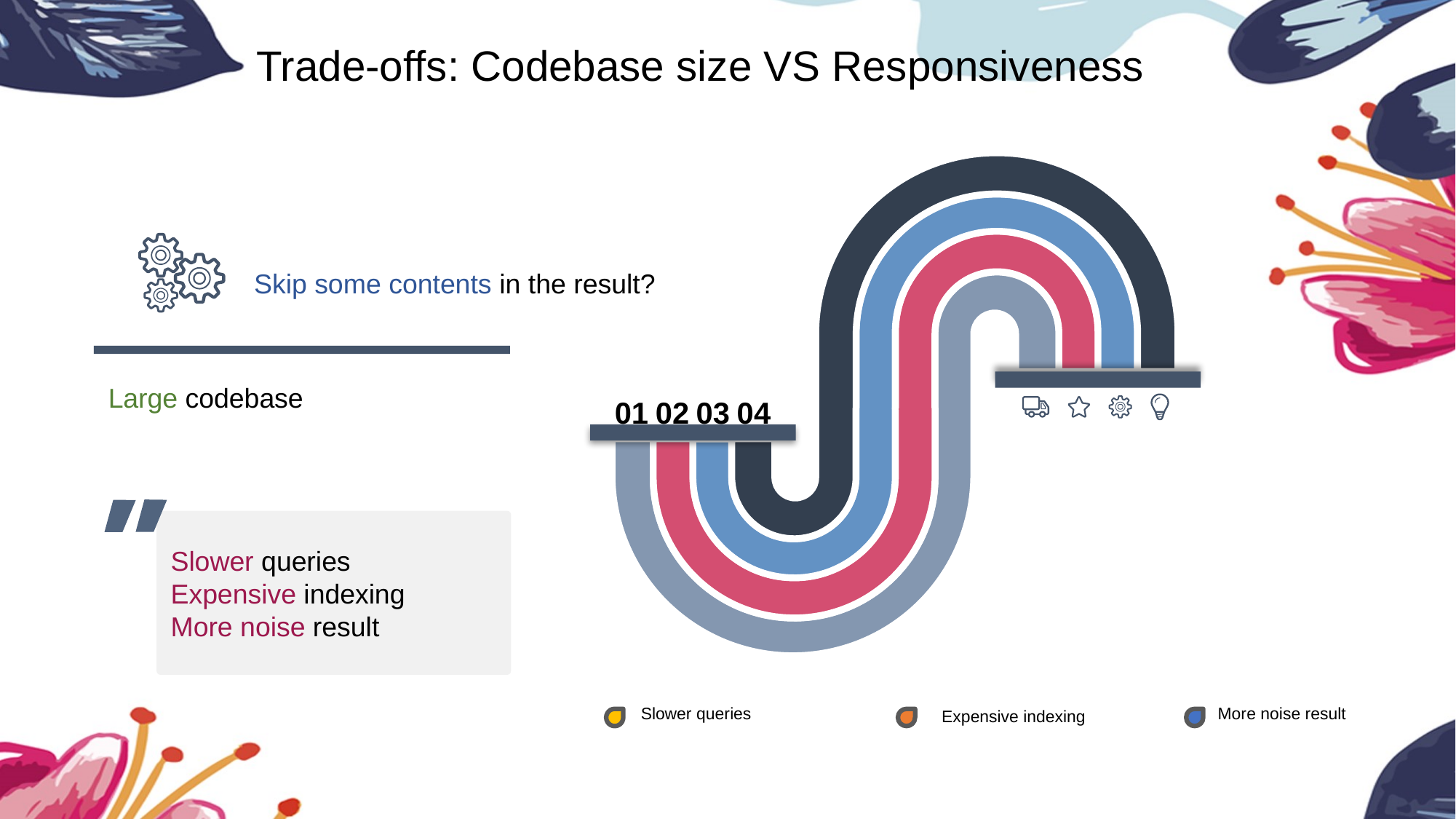

Trade-offs: Codebase size VS Responsiveness

Skip some contents in the result?

Large codebase

01
02
03
04

Slower queries
Expensive indexing
More noise result
Slower queries
More noise result
Expensive indexing